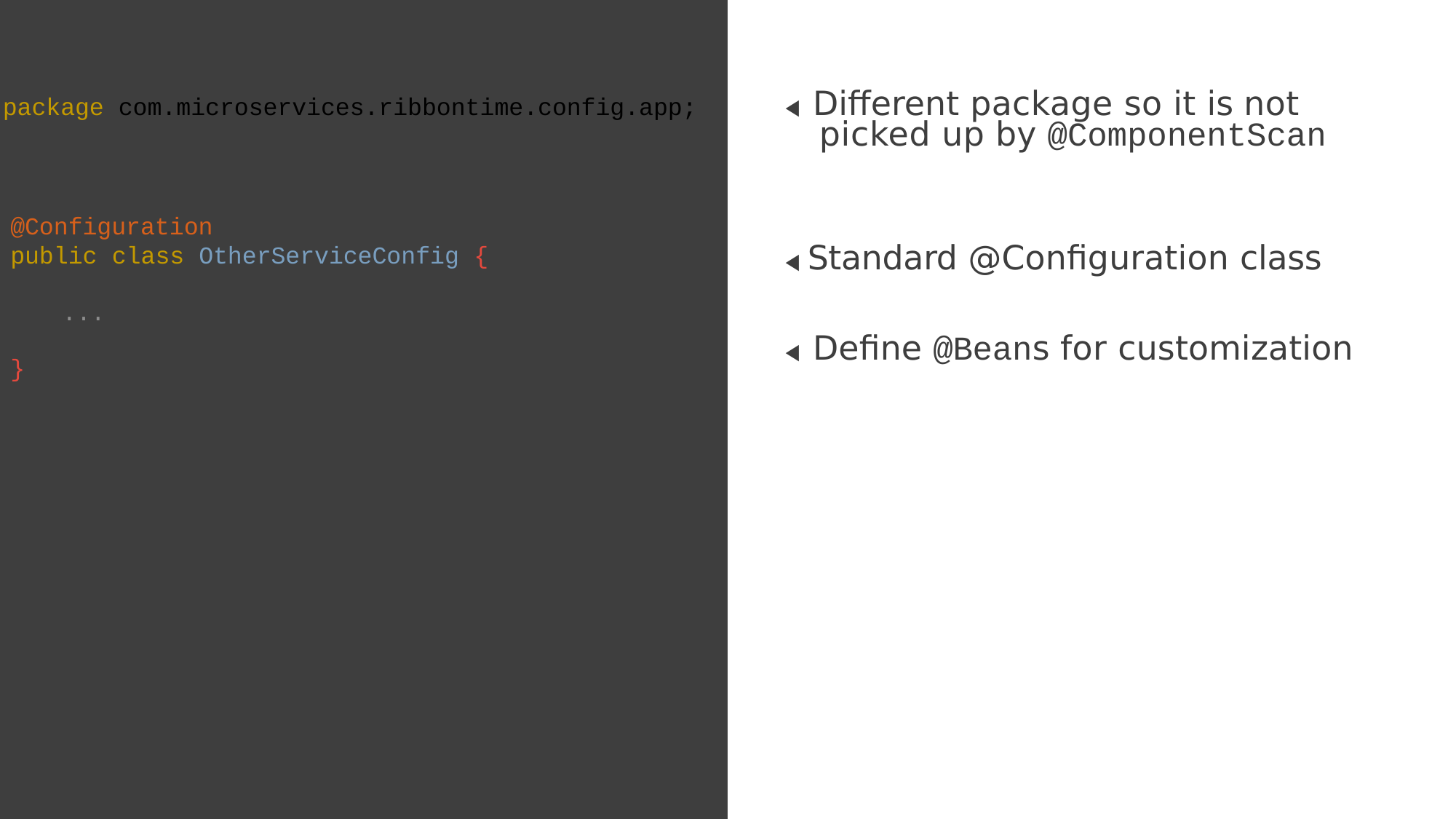

# ◀ Different package so it is not
package com.microservices.ribbontime.config.app;
picked up by @ComponentScan

◀ Standard @Configuration class

◀ Define @Beans for customization
@Configuration
public class OtherServiceConfig {
...
}
29